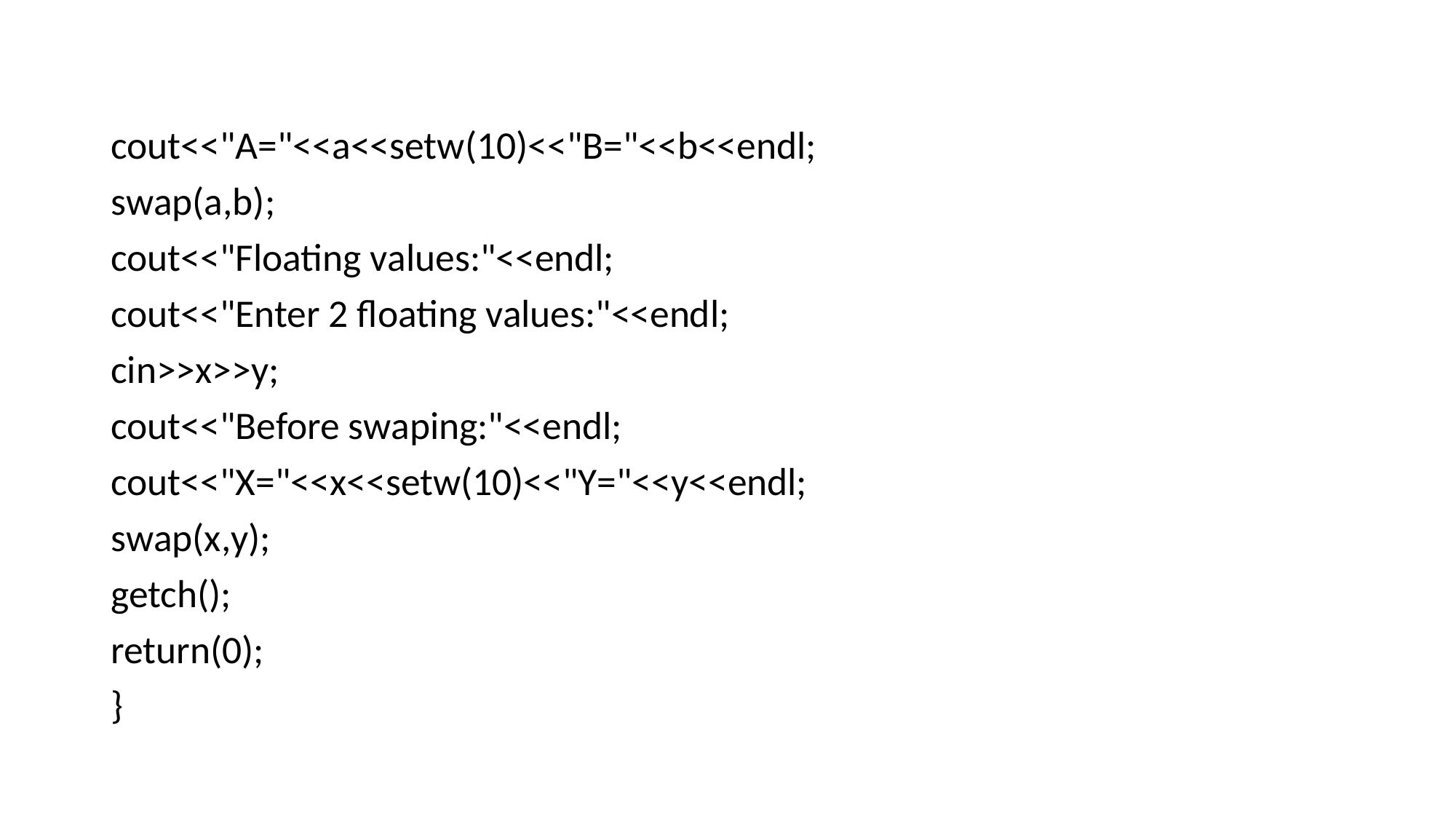

#
cout<<"A="<<a<<setw(10)<<"B="<<b<<endl;
swap(a,b);
cout<<"Floating values:"<<endl;
cout<<"Enter 2 floating values:"<<endl;
cin>>x>>y;
cout<<"Before swaping:"<<endl;
cout<<"X="<<x<<setw(10)<<"Y="<<y<<endl;
swap(x,y);
getch();
return(0);
}